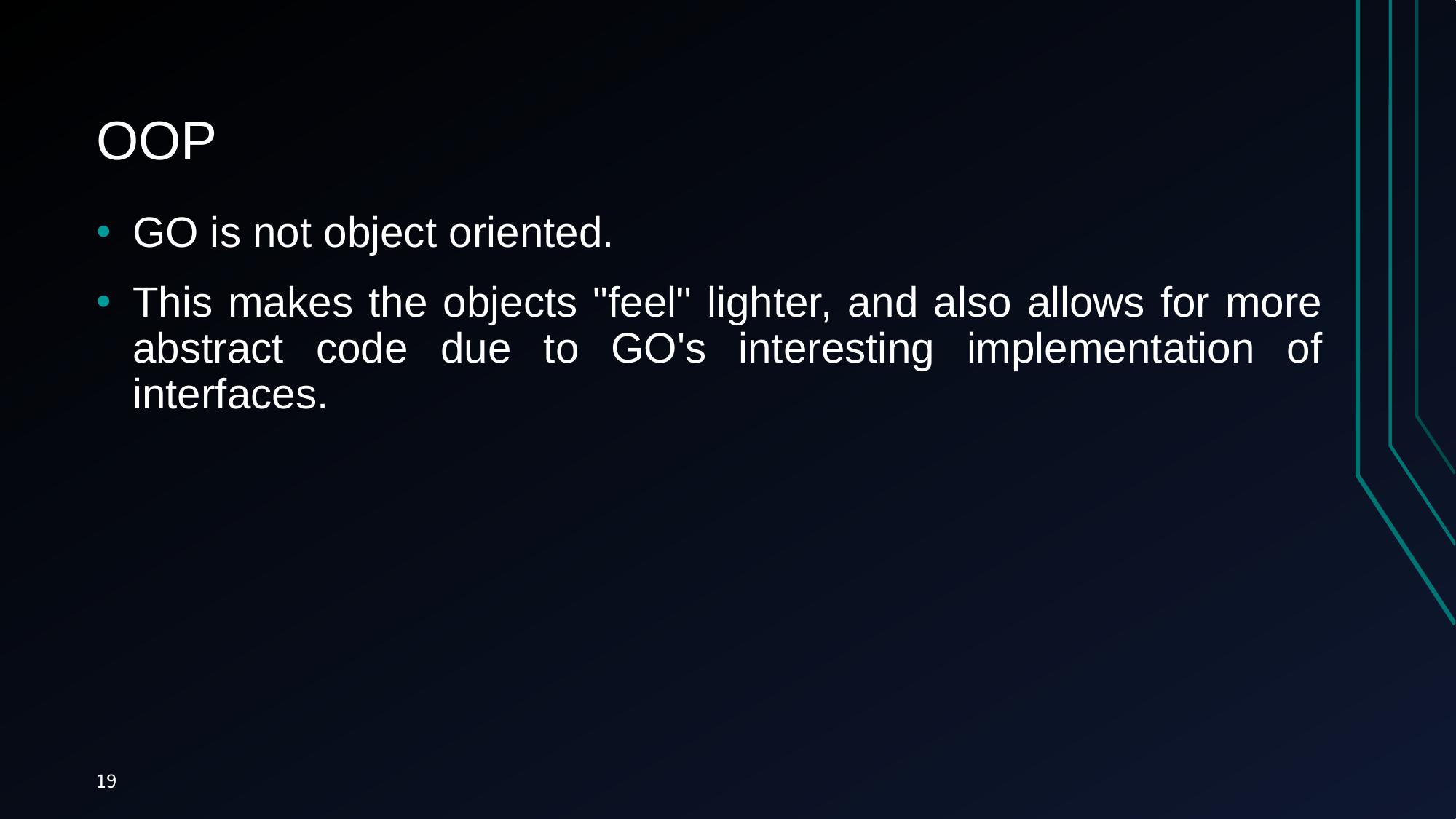

# OOP
GO is not object oriented.
This makes the objects "feel" lighter, and also allows for more abstract code due to GO's interesting implementation of interfaces.
19